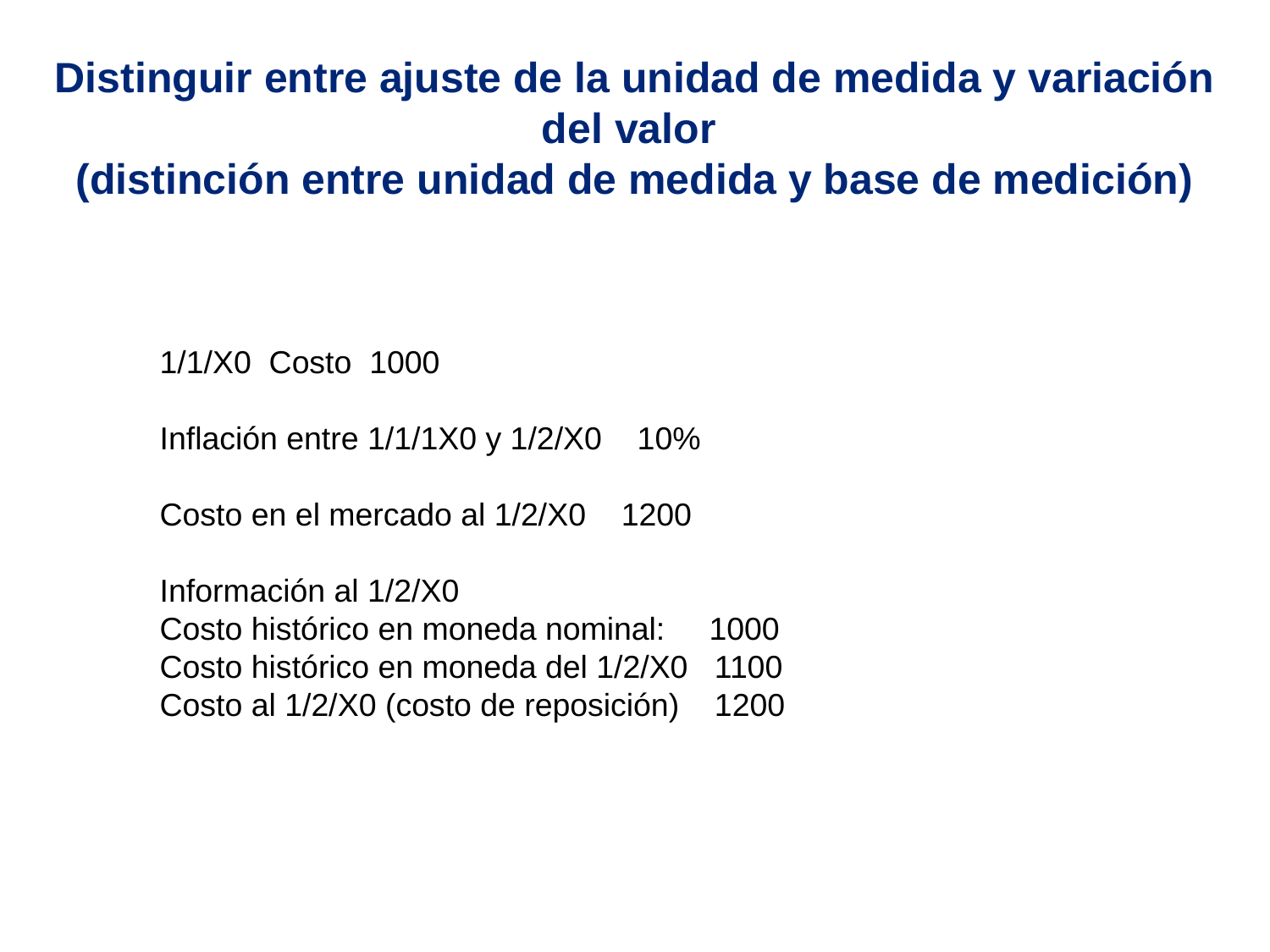

# Distinguir entre ajuste de la unidad de medida y variación del valor (distinción entre unidad de medida y base de medición)
1/1/X0  Costo  1000

Inflación entre 1/1/1X0 y 1/2/X0    10%

Costo en el mercado al 1/2/X0    1200

Información al 1/2/X0
Costo histórico en moneda nominal:     1000
Costo histórico en moneda del 1/2/X0   1100
Costo al 1/2/X0 (costo de reposición)    1200